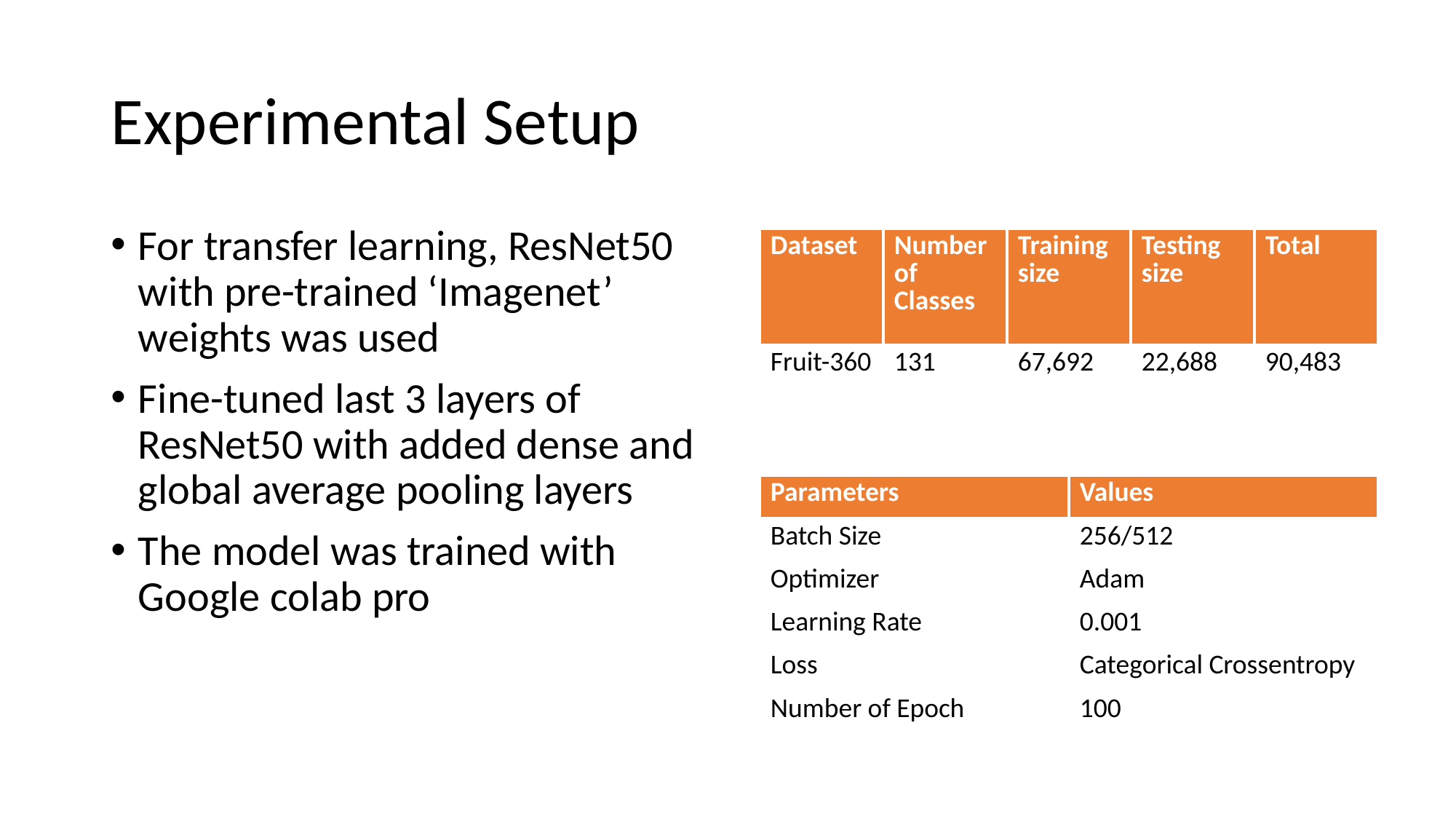

# Experimental Setup
For transfer learning, ResNet50 with pre-trained ‘Imagenet’ weights was used
Fine-tuned last 3 layers of ResNet50 with added dense and global average pooling layers
The model was trained with Google colab pro

| Dataset | Number of Classes | Training size | Testing size | Total |
| --- | --- | --- | --- | --- |
| Fruit-360 | 131 | 67,692 | 22,688 | 90,483 |
| Parameters | Values |
| --- | --- |
| Batch Size | 256/512 |
| Optimizer | Adam |
| Learning Rate | 0.001 |
| Loss | Categorical Crossentropy |
| Number of Epoch | 100 |